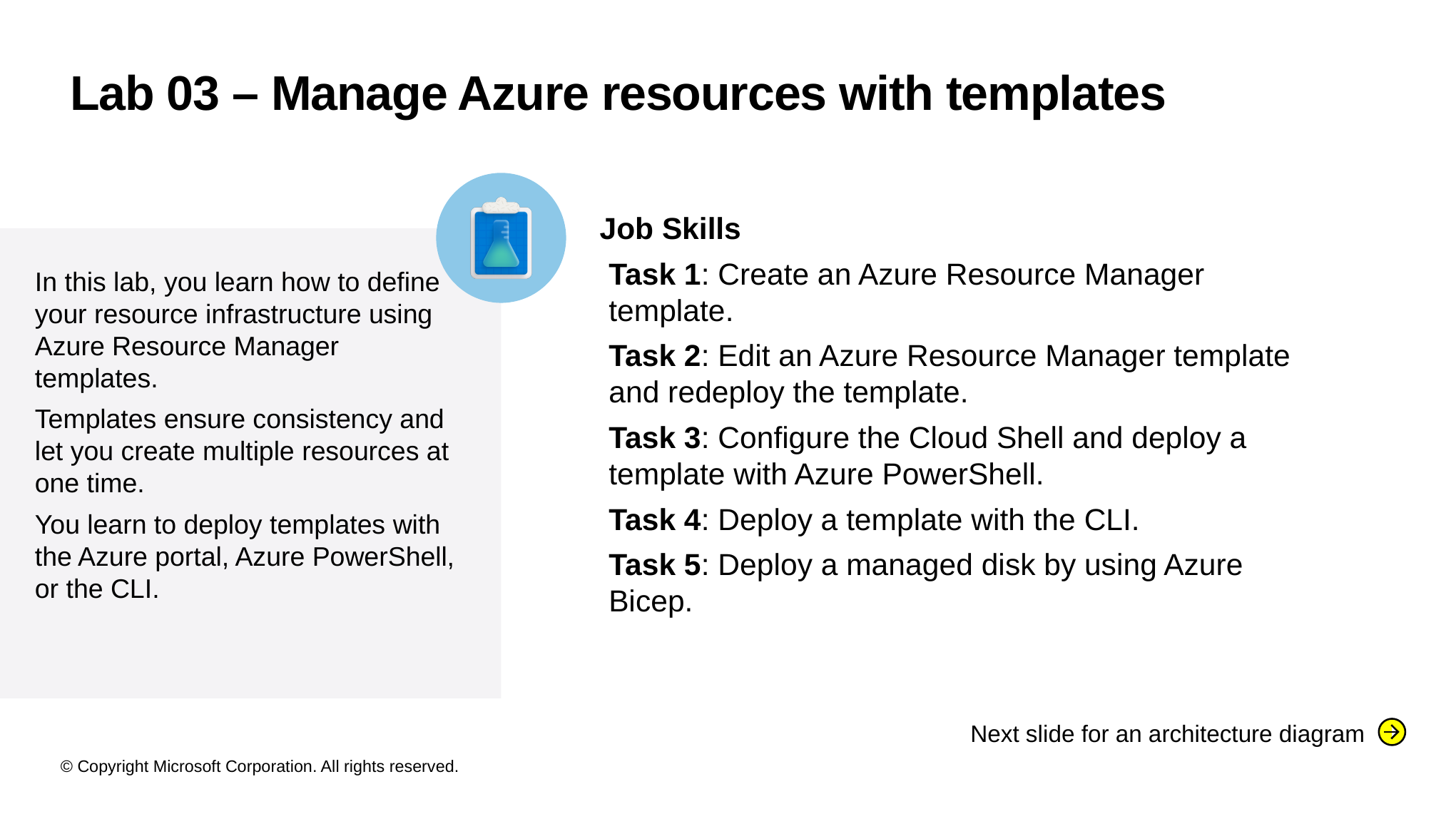

# Lab 03 – Manage Azure resources with templates
Job Skills
Task 1: Create an Azure Resource Manager template.
Task 2: Edit an Azure Resource Manager template and redeploy the template.
Task 3: Configure the Cloud Shell and deploy a template with Azure PowerShell.
Task 4: Deploy a template with the CLI.
Task 5: Deploy a managed disk by using Azure Bicep. the CLI
the CLI

In this lab, you learn how to define your resource infrastructure using Azure Resource Manager templates.
Templates ensure consistency and let you create multiple resources at one time.
You learn to deploy templates with the Azure portal, Azure PowerShell, or the CLI.
Next slide for an architecture diagram